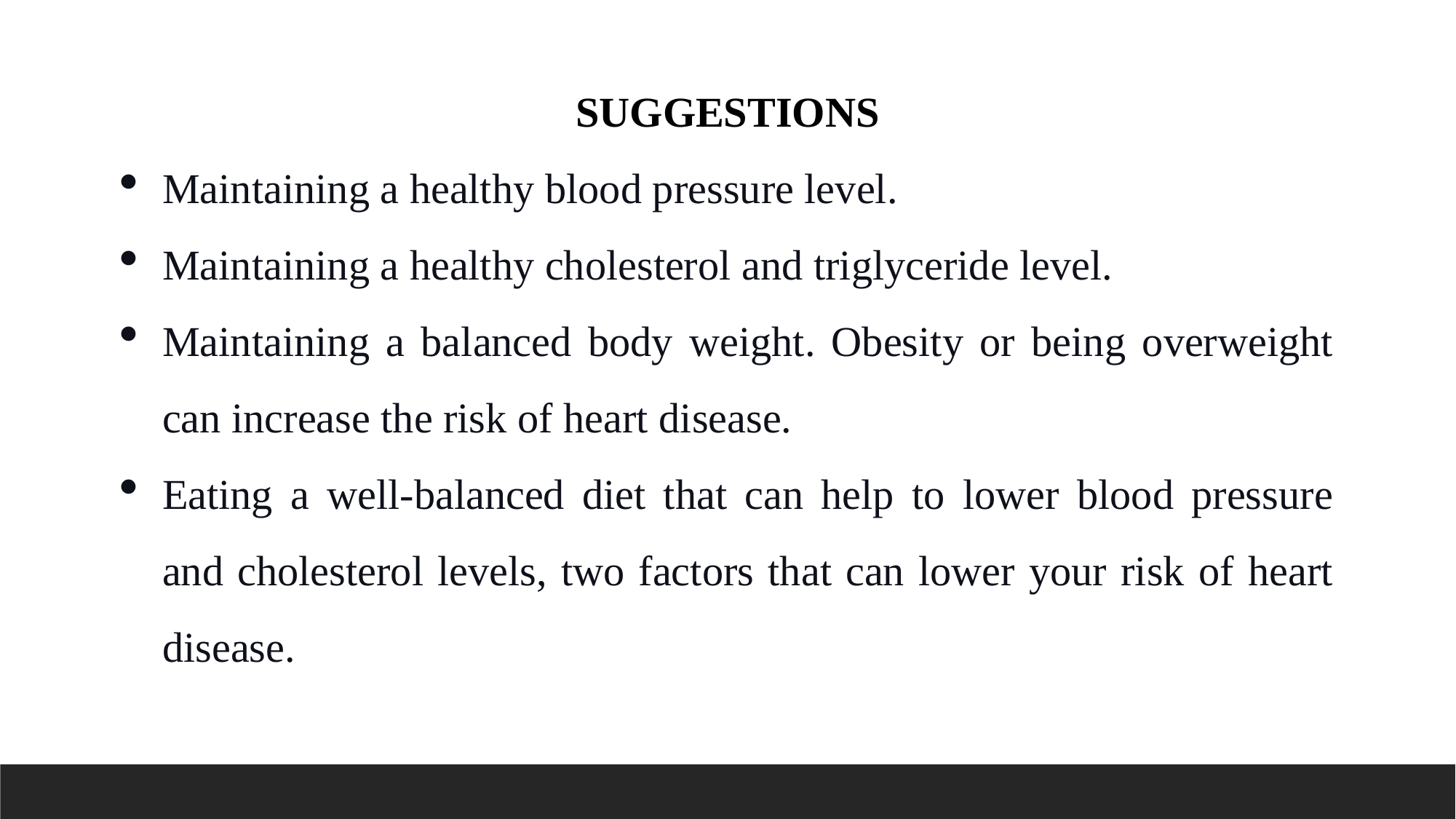

SUGGESTIONS
Maintaining a healthy blood pressure level.
Maintaining a healthy cholesterol and triglyceride level.
Maintaining a balanced body weight. Obesity or being overweight can increase the risk of heart disease.
Eating a well-balanced diet that can help to lower blood pressure and cholesterol levels, two factors that can lower your risk of heart disease.